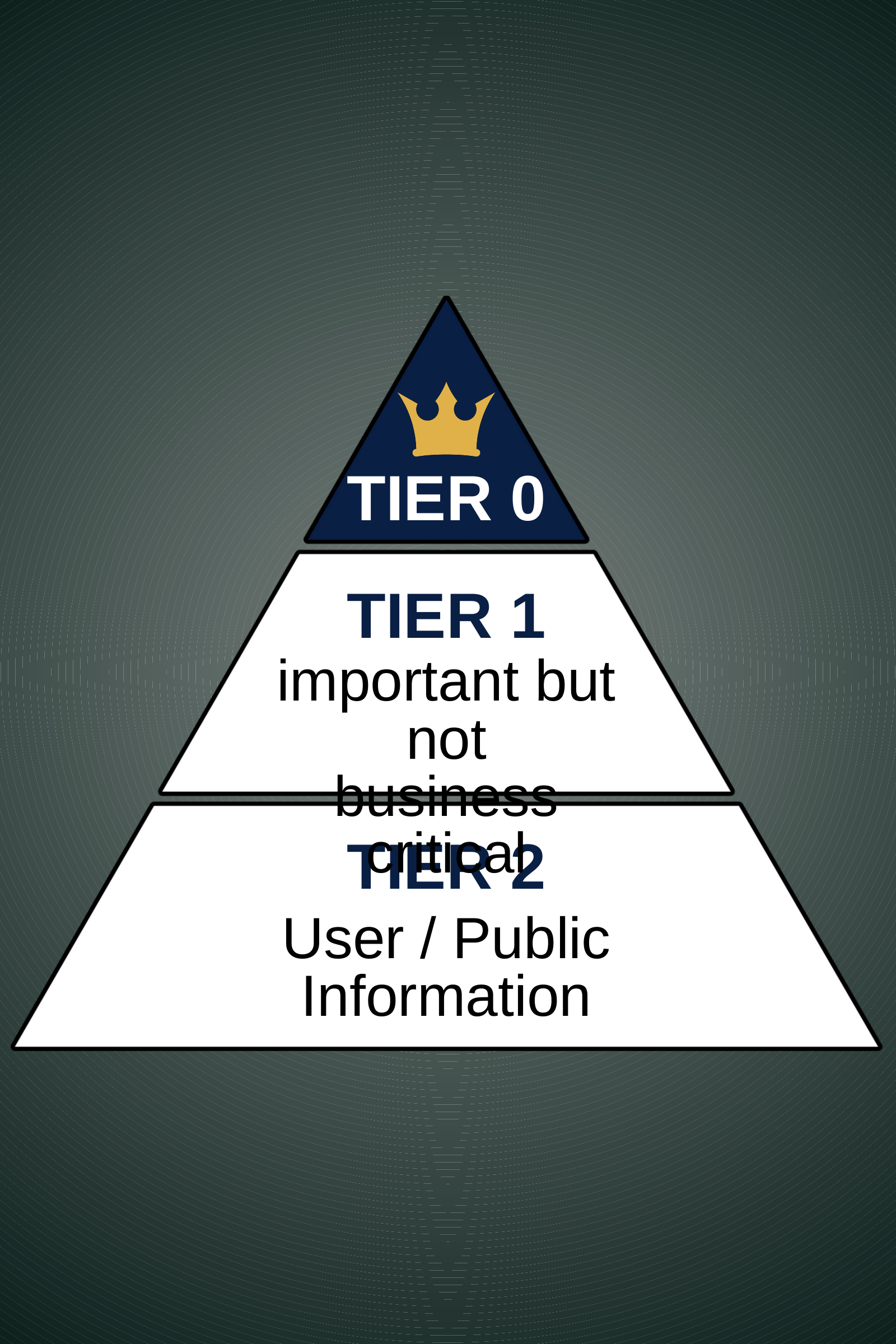

TIER 0
TIER 1
important but not
business critical
TIER 2
User / Public Information